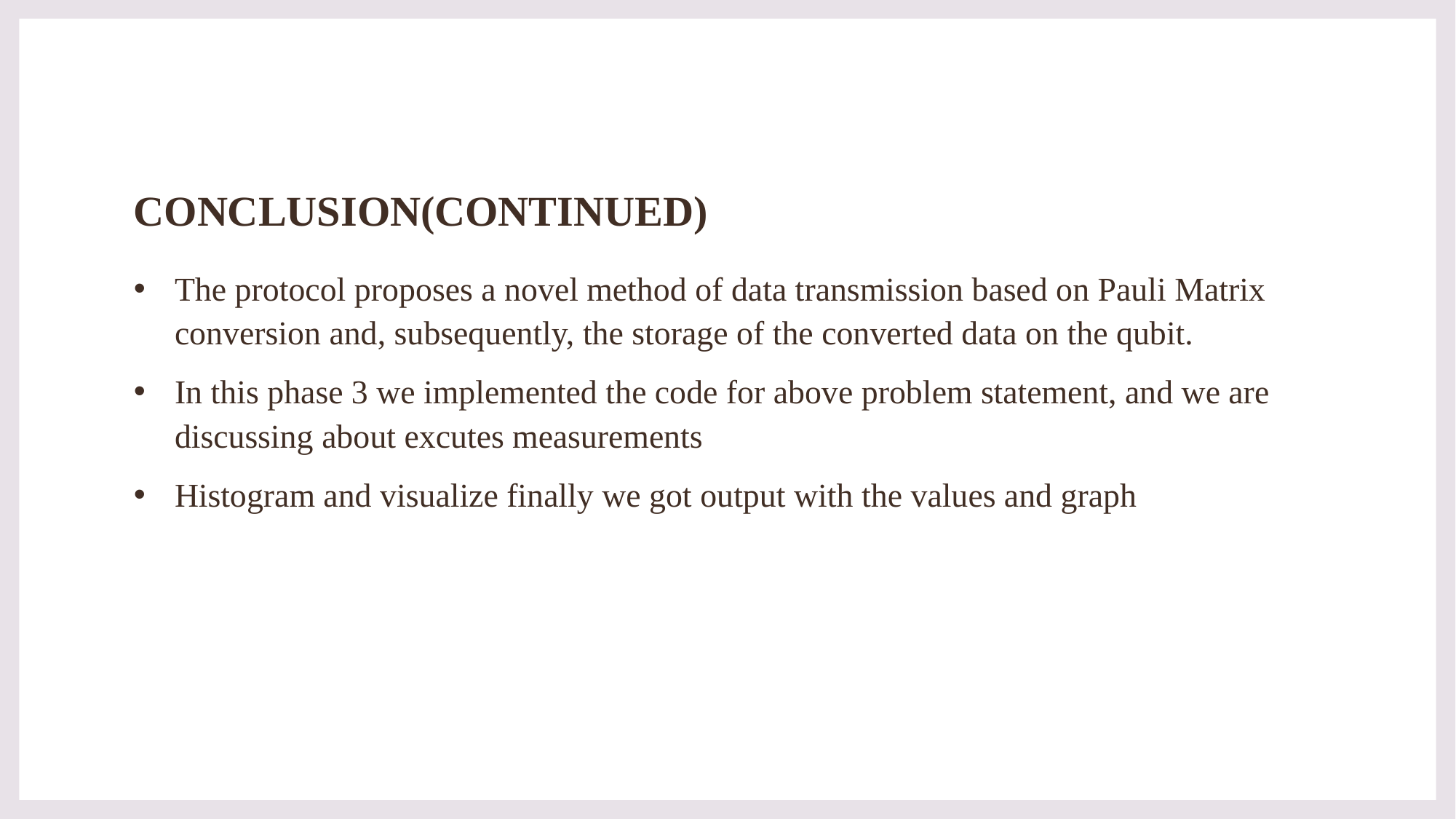

# CONCLUSION(CONTINUED)
The protocol proposes a novel method of data transmission based on Pauli Matrix conversion and, subsequently, the storage of the converted data on the qubit.
In this phase 3 we implemented the code for above problem statement, and we are discussing about excutes measurements
Histogram and visualize finally we got output with the values and graph